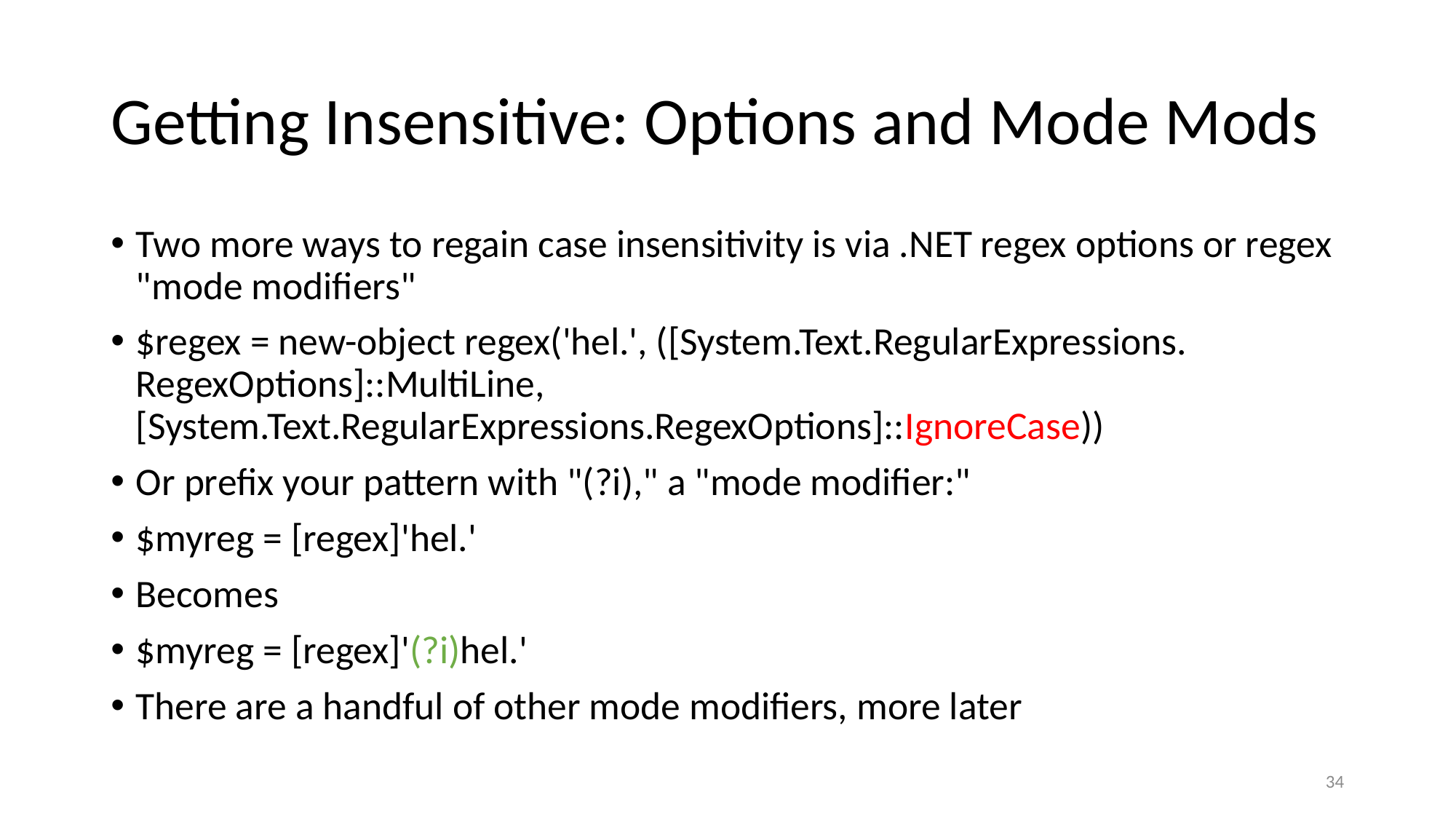

# Getting Insensitive: Options and Mode Mods
Two more ways to regain case insensitivity is via .NET regex options or regex "mode modifiers"
$regex = new-object regex('hel.', ([System.Text.RegularExpressions. RegexOptions]::MultiLine,[System.Text.RegularExpressions.RegexOptions]::IgnoreCase))
Or prefix your pattern with "(?i)," a "mode modifier:"
$myreg = [regex]'hel.'
Becomes
$myreg = [regex]'(?i)hel.'
There are a handful of other mode modifiers, more later
34